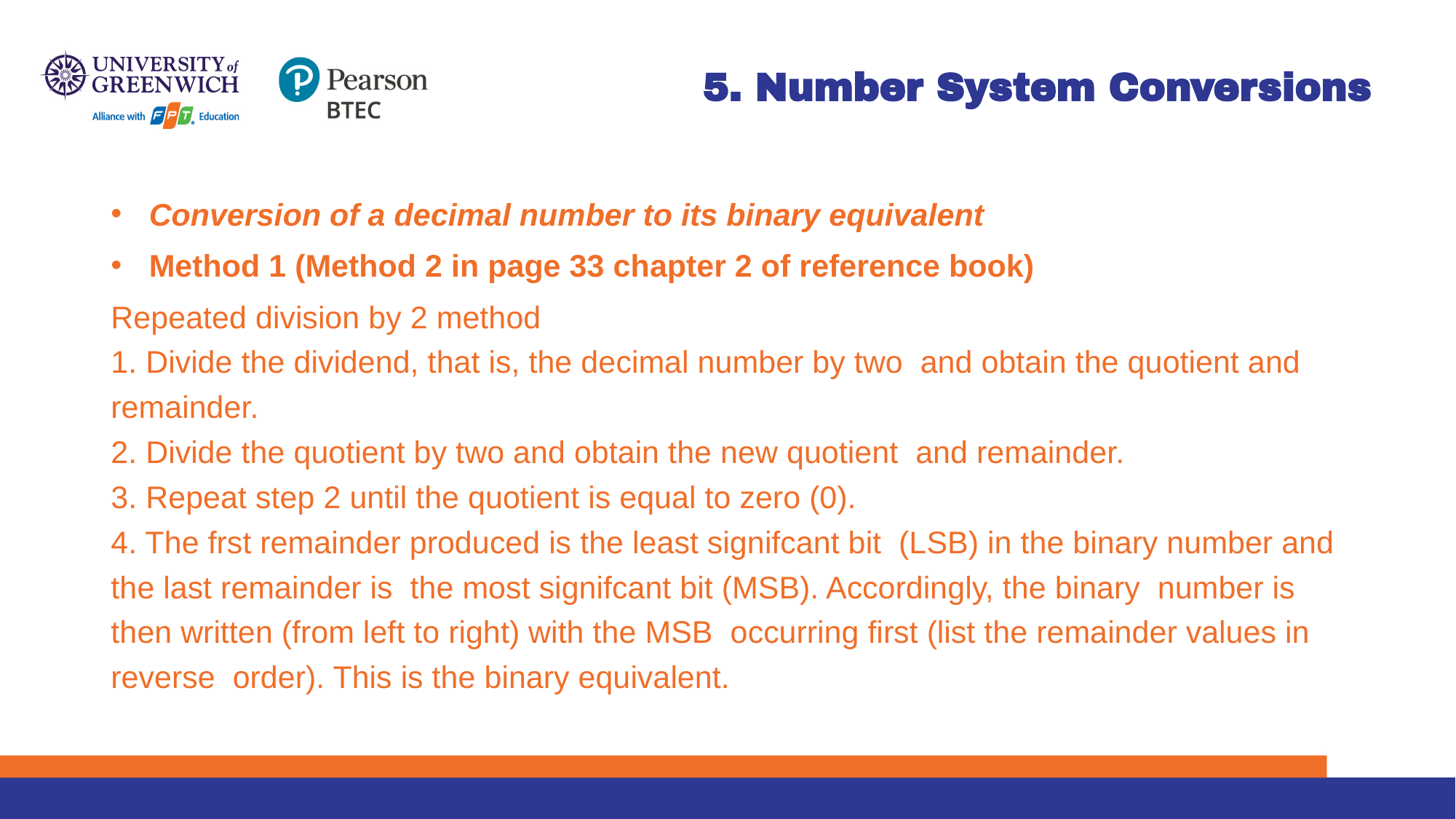

# 5. Number System Conversions
Conversion of a decimal number to its binary equivalent
Method 1 (Method 2 in page 33 chapter 2 of reference book)
Repeated division by 2 method
1. Divide the dividend, that is, the decimal number by two  and obtain the quotient and remainder.
2. Divide the quotient by two and obtain the new quotient  and remainder.
3. Repeat step 2 until the quotient is equal to zero (0).
4. The frst remainder produced is the least signifcant bit  (LSB) in the binary number and the last remainder is  the most signifcant bit (MSB). Accordingly, the binary  number is then written (from left to right) with the MSB  occurring first (list the remainder values in reverse  order). This is the binary equivalent.